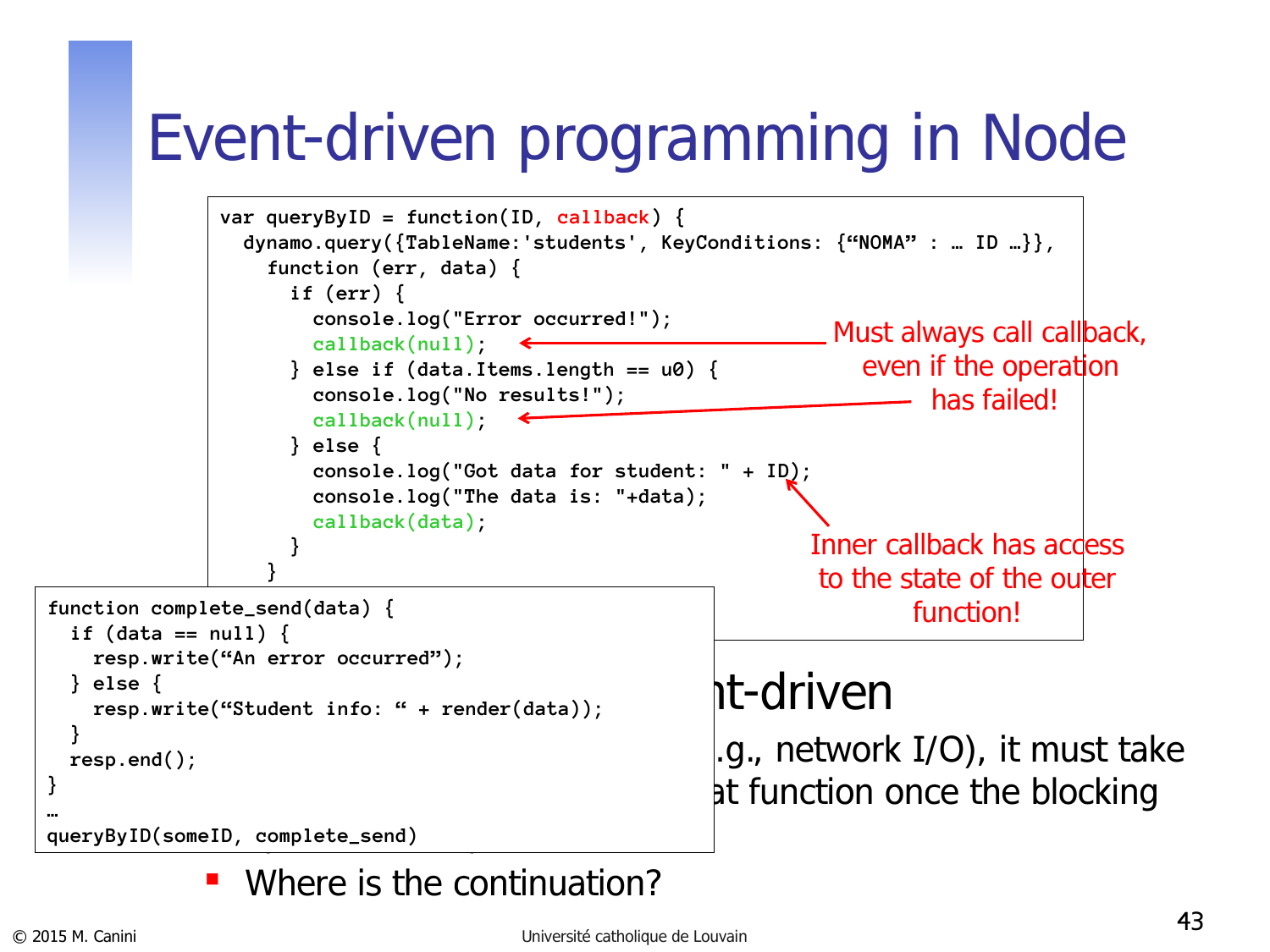

# Event-driven programming in Node
var queryByID = function(ID, callback) {
  dynamo.query({TableName:'students', KeyConditions: {“NOMA” : … ID …}},
    function (err, data) {
      if (err) {
        console.log("Error occurred!");
        callback(null);
      } else if (data.Items.length == u0) {
        console.log("No results!");
        callback(null);
      } else {
        console.log("Got data for student: " + ID);
        console.log("The data is: "+data);
        callback(data);
      }
    }
  );
};
Must always call callback,
even if the operation
has failed!
Inner callback has access
to the state of the outer
function!
function complete_send(data) {
  if (data == null) {
    resp.write(“An error occurred”);
  } else {
    resp.write(“Student info: “ + render(data));
  }
  resp.end();
}
…
queryByID(someID, complete_send)
Node programs are event-driven
If a function needs to block (e.g., network I/O), it must take a callback function and call that function once the blocking operation completes
Where is the continuation?

43
Université catholique de Louvain